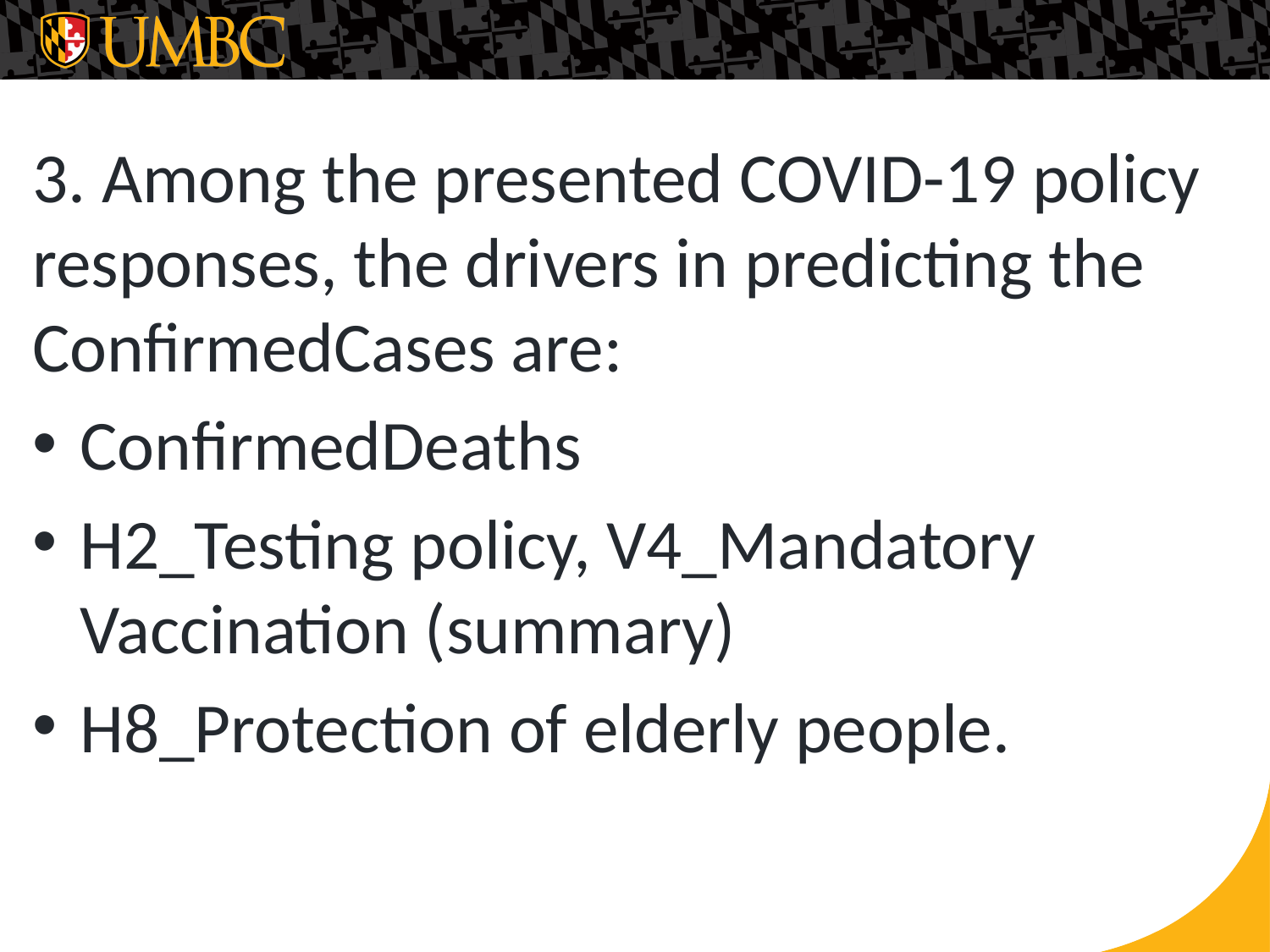

3. Among the presented COVID-19 policy responses, the drivers in predicting the ConfirmedCases are:
ConfirmedDeaths
H2_Testing policy, V4_Mandatory Vaccination (summary)
H8_Protection of elderly people.